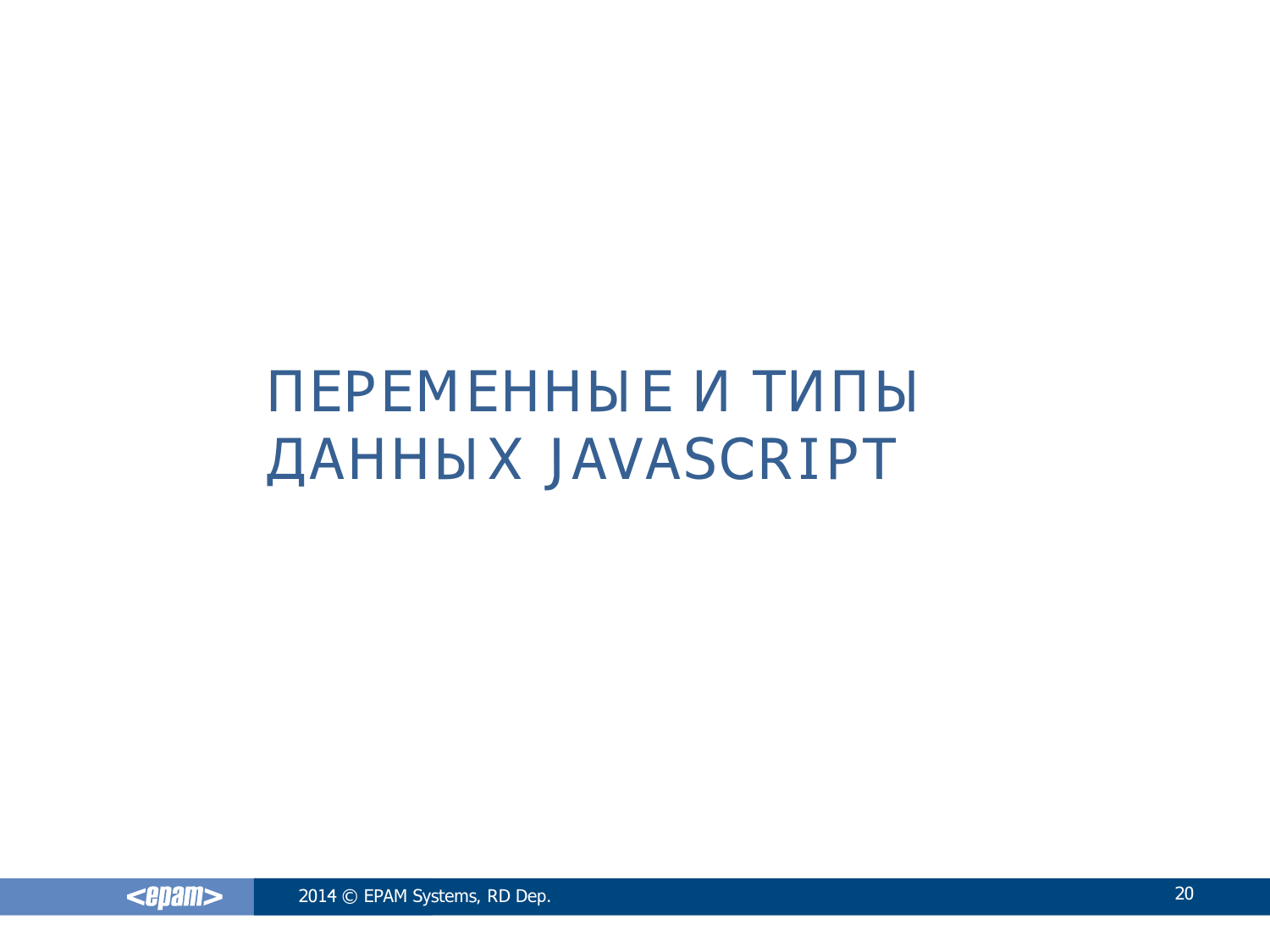

# Переменные и типы данных JavaScript
20
2014 © EPAM Systems, RD Dep.